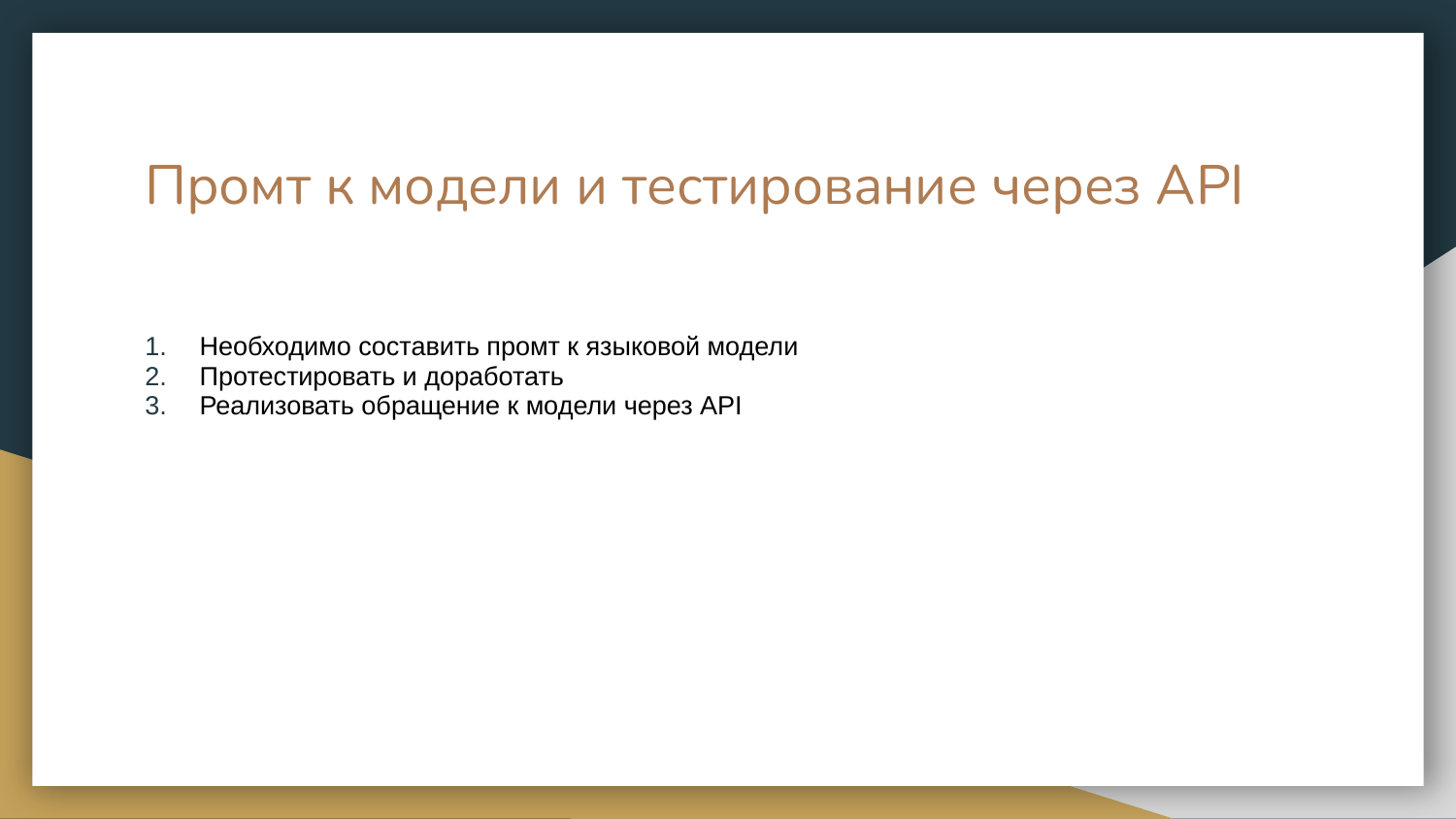

# Промт к модели и тестирование через API
Необходимо составить промт к языковой модели
Протестировать и доработать
Реализовать обращение к модели через API